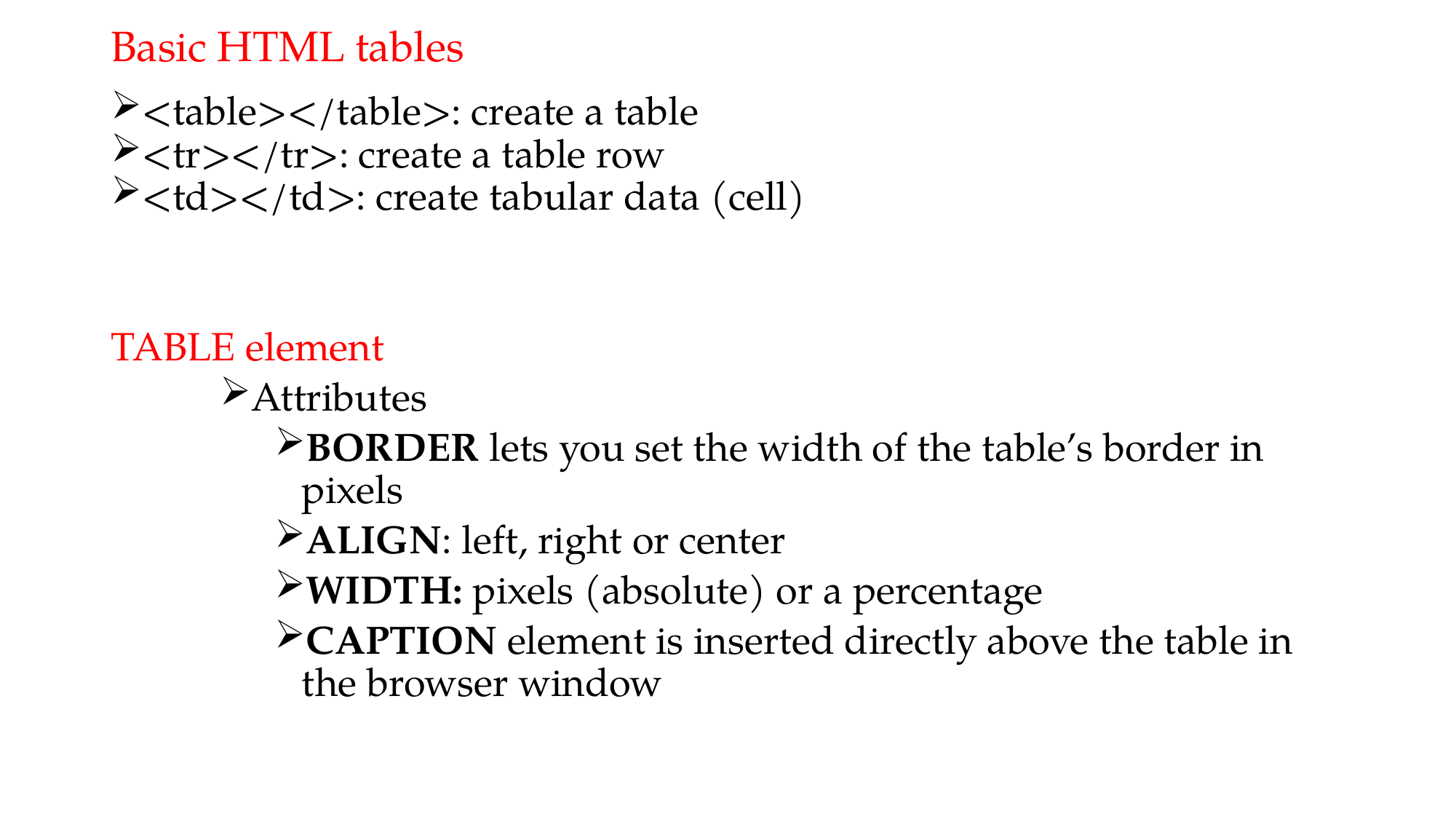

# Basic HTML tables
<table></table>: create a table
<tr></tr>: create a table row
<td></td>: create tabular data (cell)

TABLE element
Attributes
BORDER lets you set the width of the table’s border in pixels
ALIGN: left, right or center
WIDTH: pixels (absolute) or a percentage
CAPTION element is inserted directly above the table in the browser window